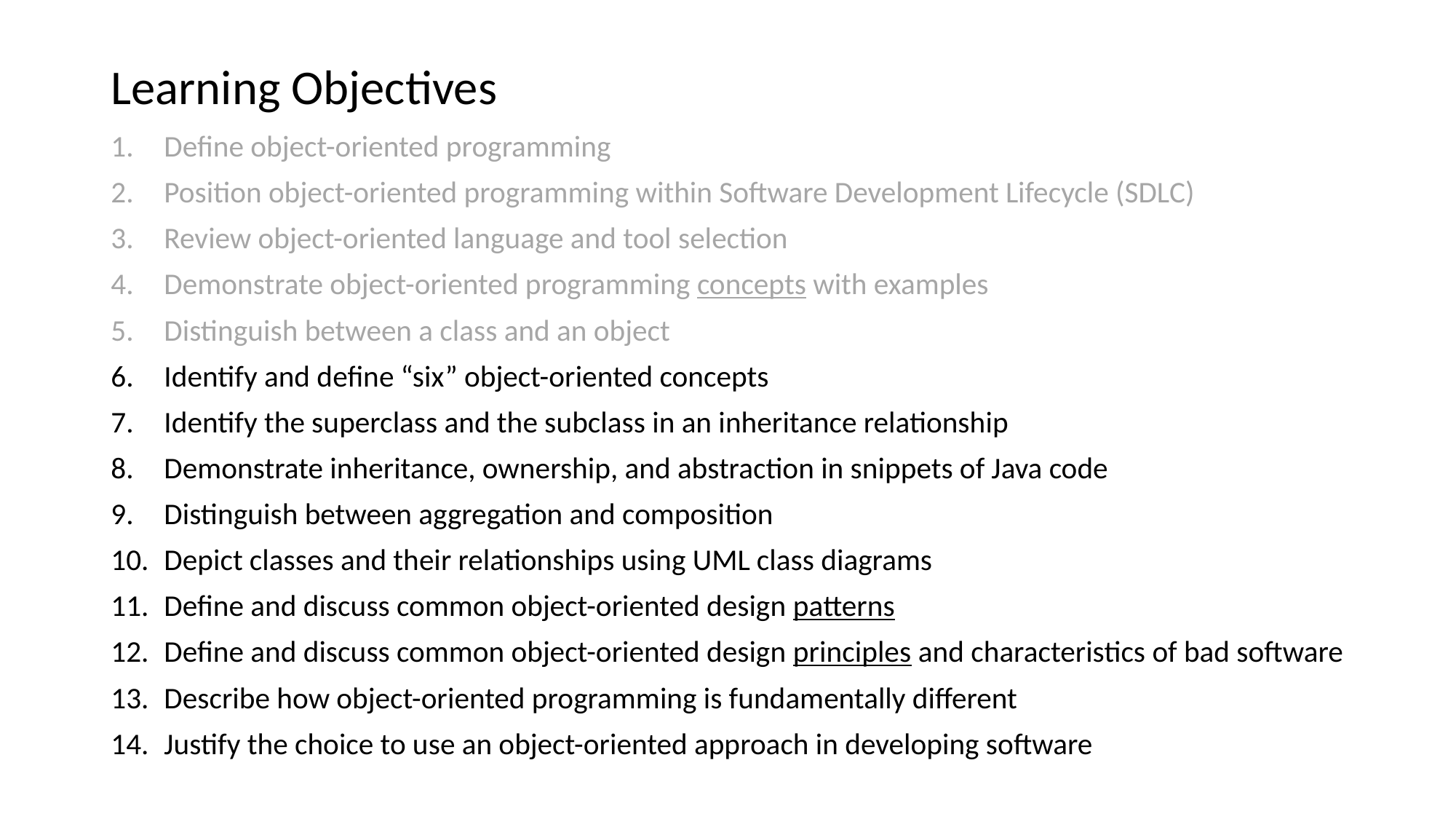

# Learning Objectives
Define object-oriented programming
Position object-oriented programming within Software Development Lifecycle (SDLC)
Review object-oriented language and tool selection
Demonstrate object-oriented programming concepts with examples
Distinguish between a class and an object
Identify and define “six” object-oriented concepts
Identify the superclass and the subclass in an inheritance relationship
Demonstrate inheritance, ownership, and abstraction in snippets of Java code
Distinguish between aggregation and composition
Depict classes and their relationships using UML class diagrams
Define and discuss common object-oriented design patterns
Define and discuss common object-oriented design principles and characteristics of bad software
Describe how object-oriented programming is fundamentally different
Justify the choice to use an object-oriented approach in developing software